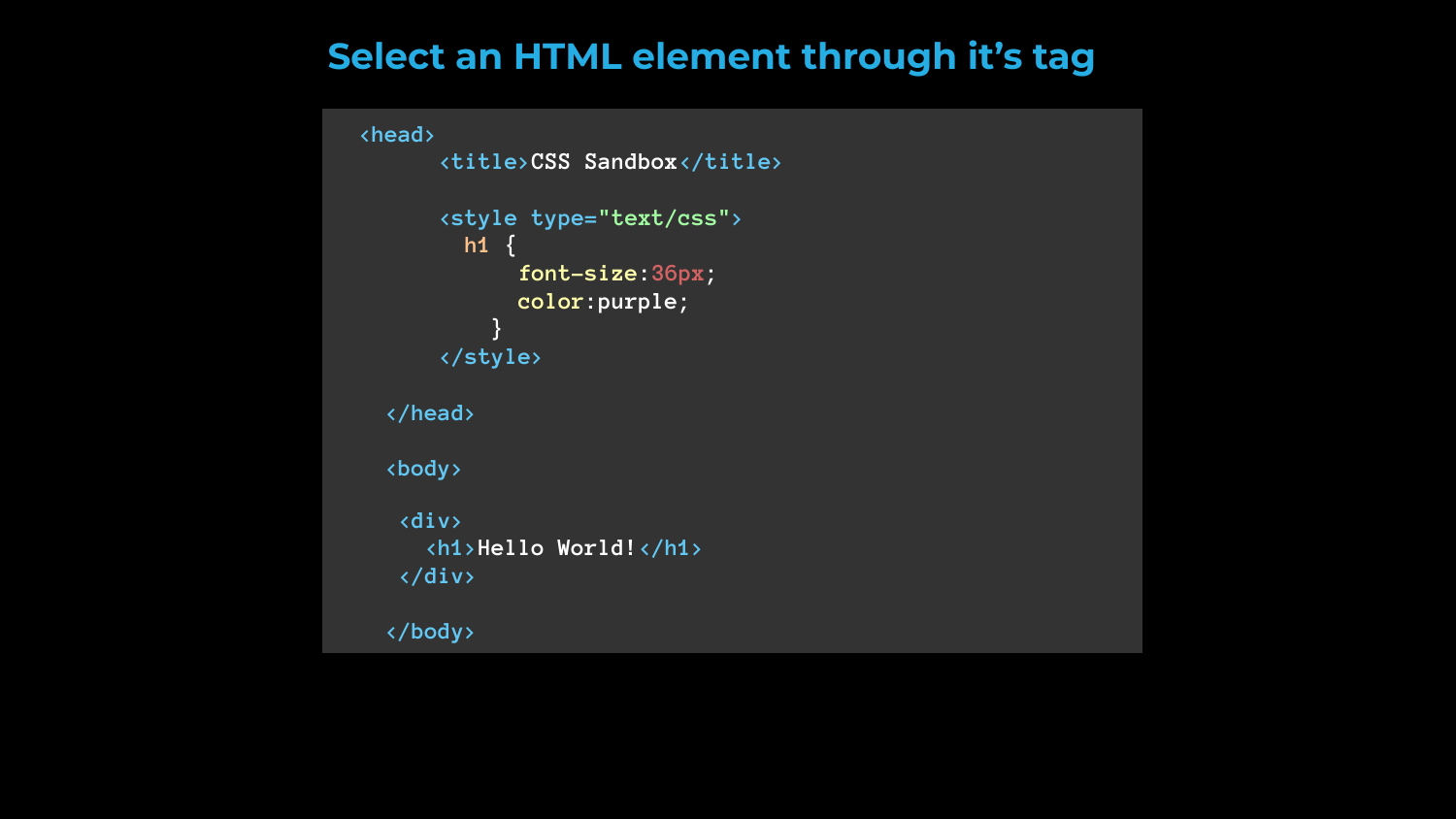

Select an HTML element through it’s tag

| <head> <title>CSS Sandbox</title> <style type="text/css"> h1 { font-size:36px; color:purple; } </style> </head> <body> <div> <h1>Hello World!</h1> </div> </body> |
| --- |